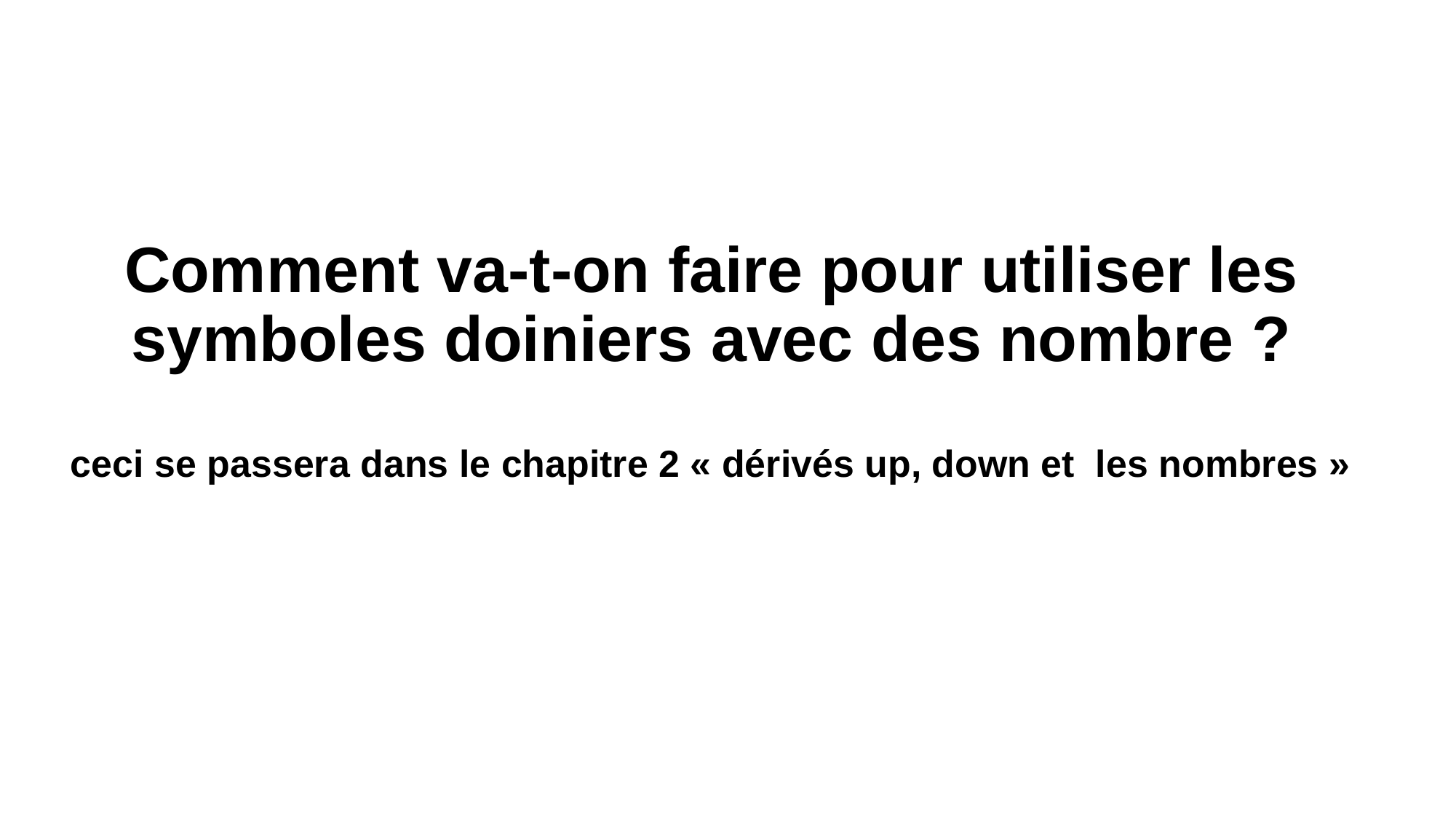

# Comment va-t-on faire pour utiliser les symboles doiniers avec des nombre ? ceci se passera dans le chapitre 2 « dérivés up, down et  les nombres »